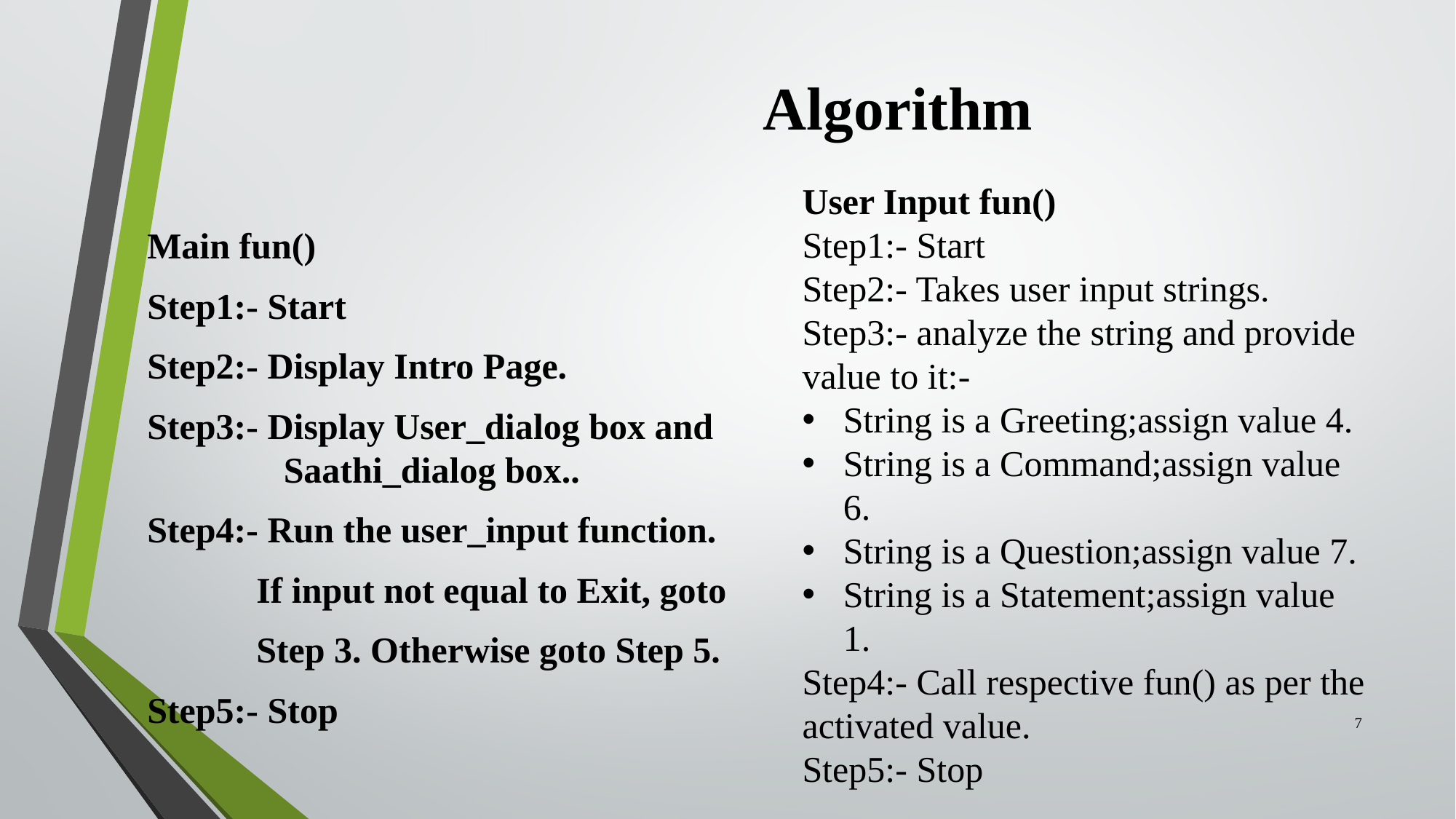

# Algorithm
User Input fun()
Step1:- Start
Step2:- Takes user input strings.
Step3:- analyze the string and provide value to it:-
String is a Greeting;assign value 4.
String is a Command;assign value 6.
String is a Question;assign value 7.
String is a Statement;assign value 1.
Step4:- Call respective fun() as per the activated value.
Step5:- Stop

Main fun()
Step1:- Start
Step2:- Display Intro Page.
Step3:- Display User_dialog box and 	Saathi_dialog box..
Step4:- Run the user_input function.
            If input not equal to Exit, goto
            Step 3. Otherwise goto Step 5.
Step5:- Stop

7